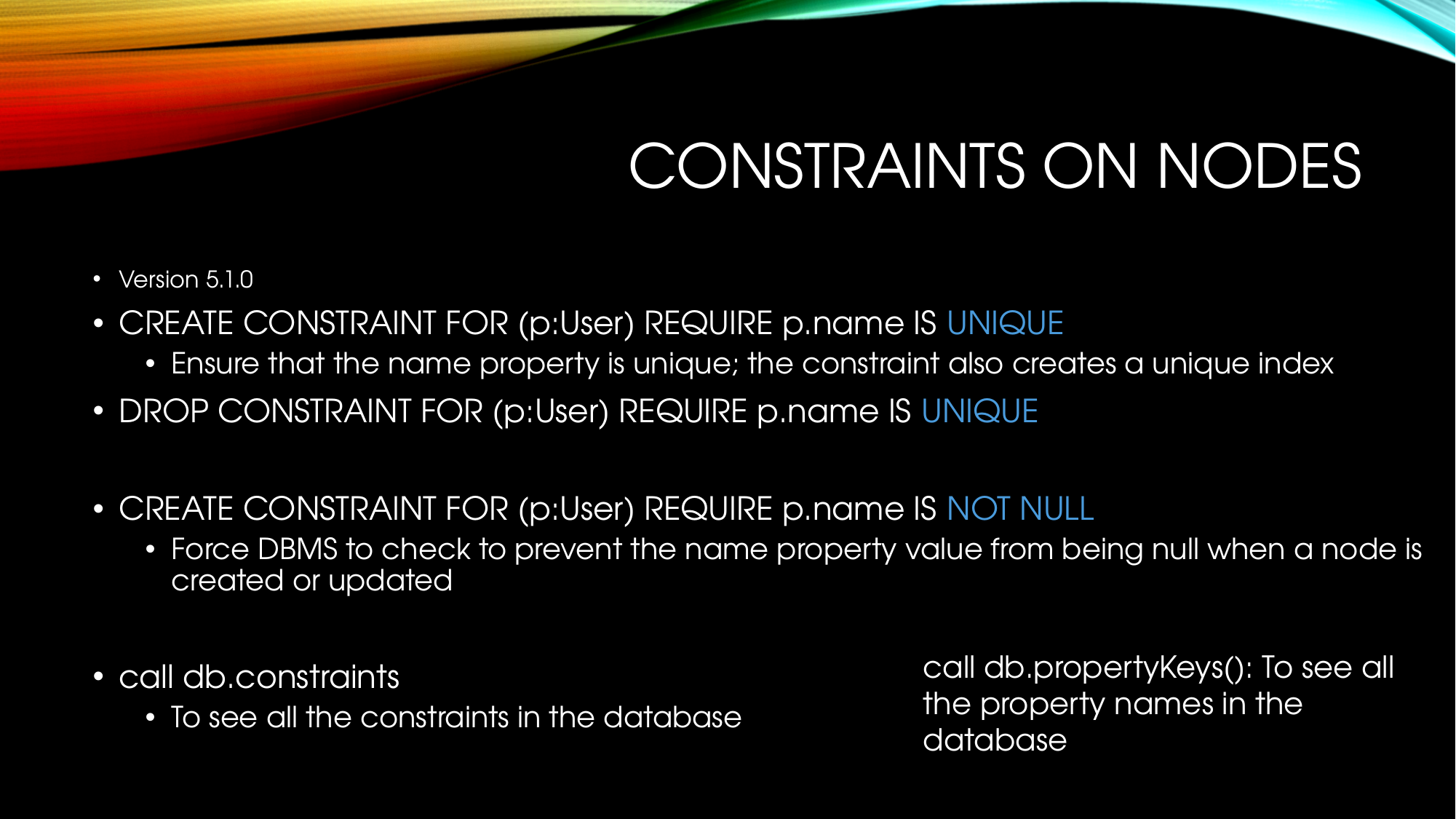

# Constraints on nodes
Version 5.1.0
CREATE CONSTRAINT FOR (p:User) REQUIRE p.name IS UNIQUE
Ensure that the name property is unique; the constraint also creates a unique index
DROP CONSTRAINT FOR (p:User) REQUIRE p.name IS UNIQUE

CREATE CONSTRAINT FOR (p:User) REQUIRE p.name IS NOT NULL
Force DBMS to check to prevent the name property value from being null when a node is created or updated

call db.constraints
To see all the constraints in the database

call db.propertyKeys(): To see all the property names in the database